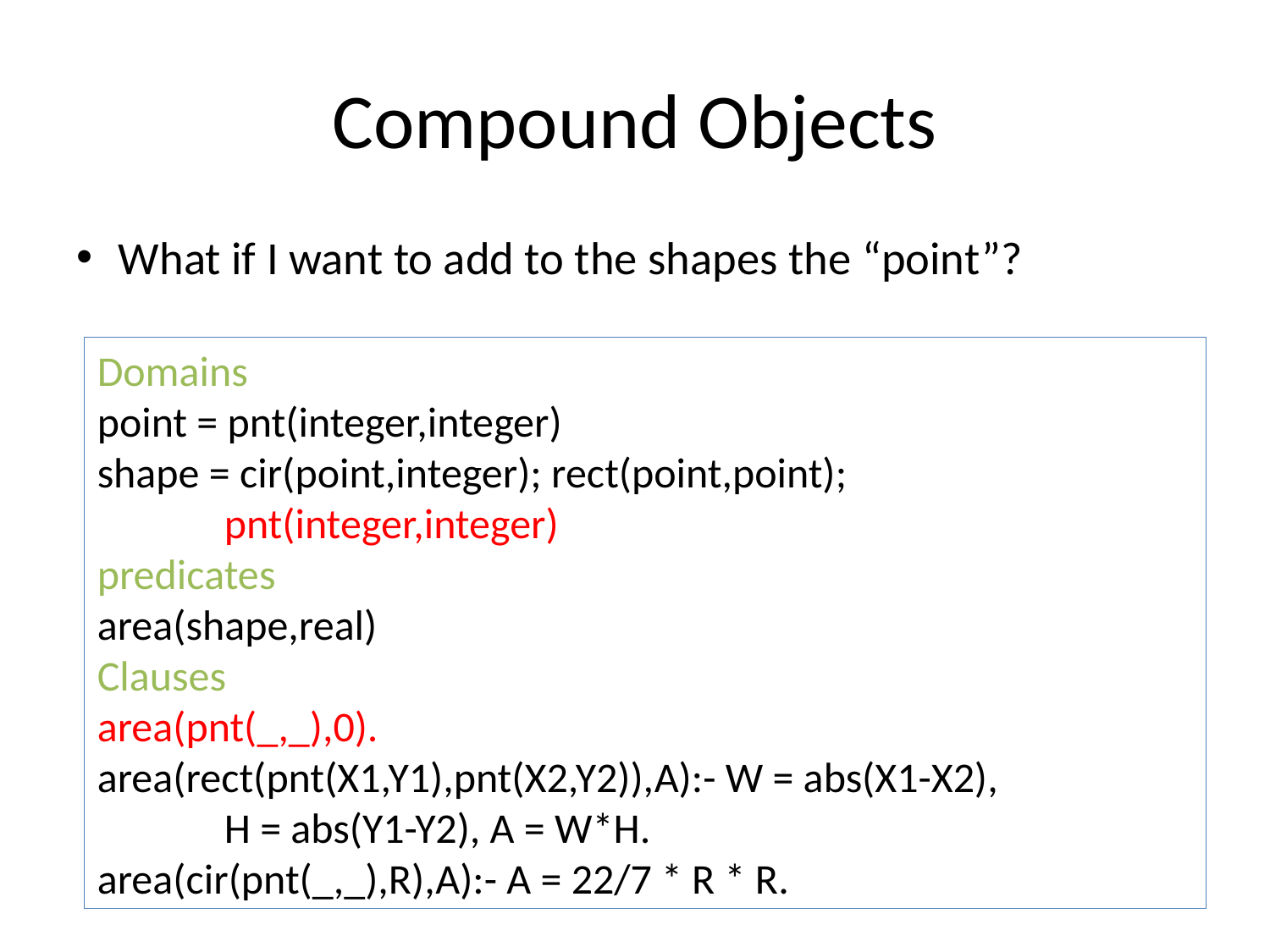

# Compound Objects
What if I want to add to the shapes the “point”?
Domains
point = pnt(integer,integer)
shape = cir(point,integer); rect(point,point);
	pnt(integer,integer)
predicates
area(shape,real)
Clauses
area(pnt(_,_),0).
area(rect(pnt(X1,Y1),pnt(X2,Y2)),A):- W = abs(X1-X2),
	H = abs(Y1-Y2), A = W*H.
area(cir(pnt(_,_),R),A):- A = 22/7 * R * R.